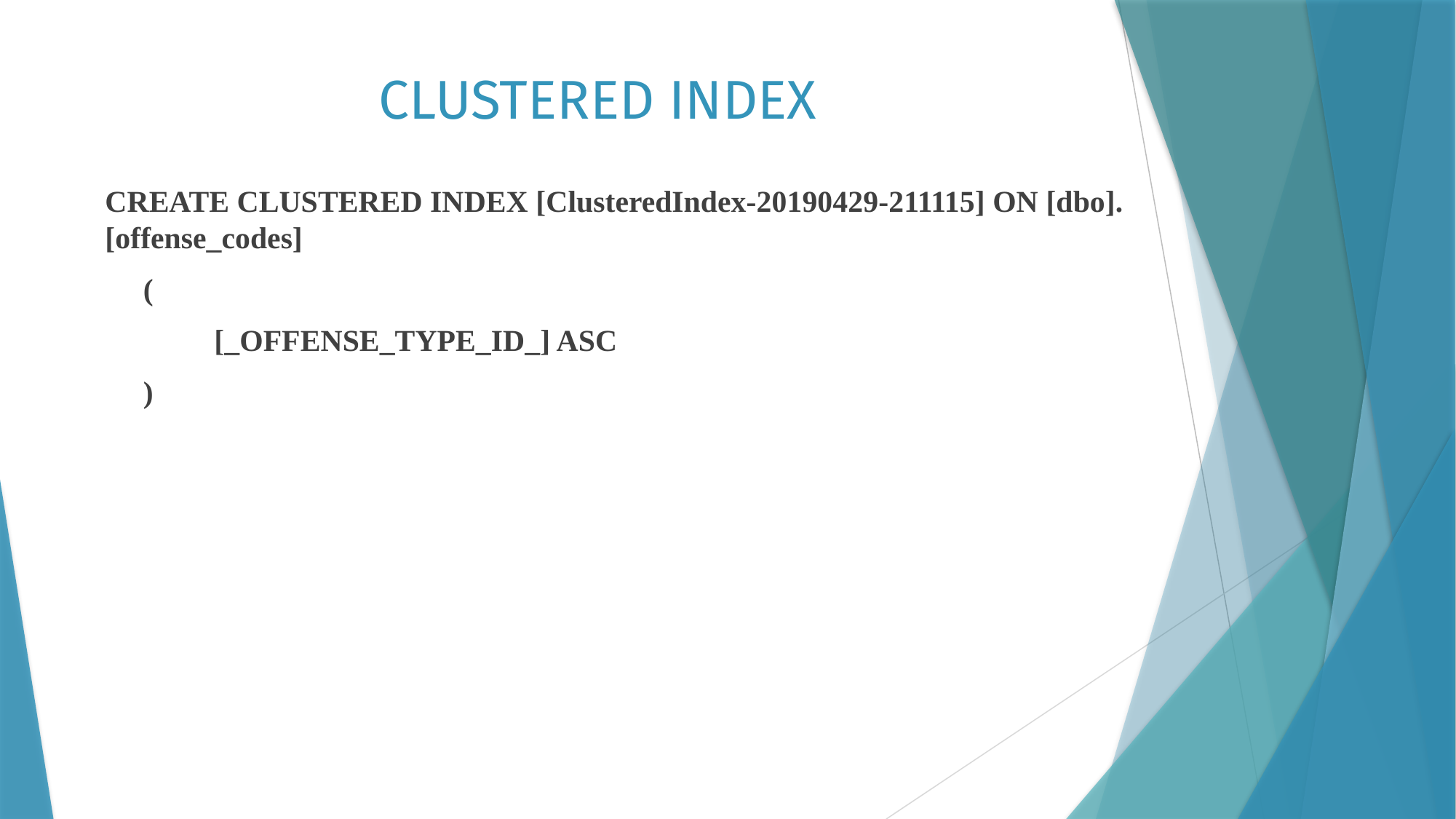

# CLUSTERED INDEX
CREATE CLUSTERED INDEX [ClusteredIndex-20190429-211115] ON [dbo].[offense_codes]
     (
	[_OFFENSE_TYPE_ID_] ASC
     )